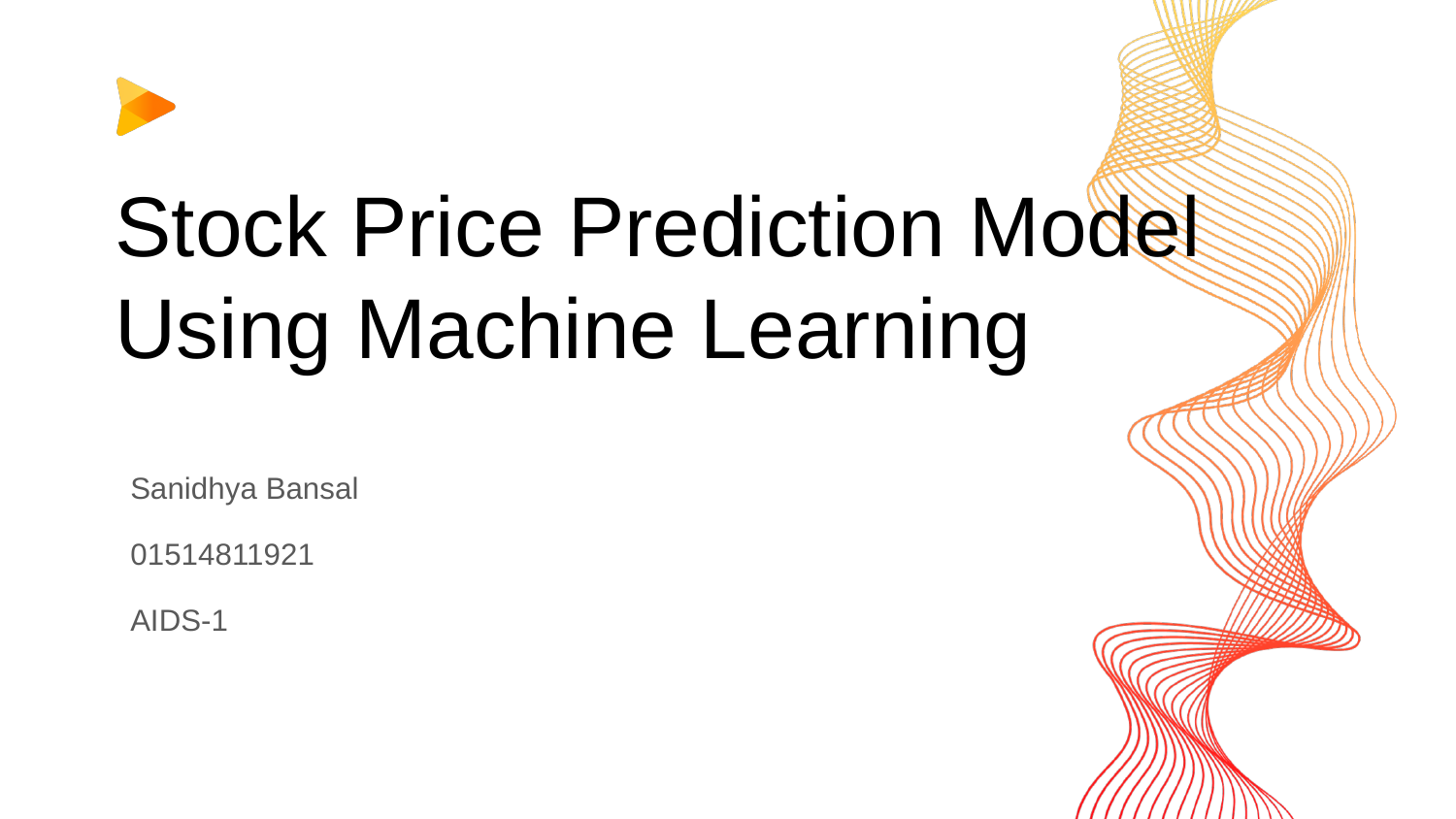

# Stock Price Prediction Model Using Machine Learning
Sanidhya Bansal
01514811921
AIDS-1